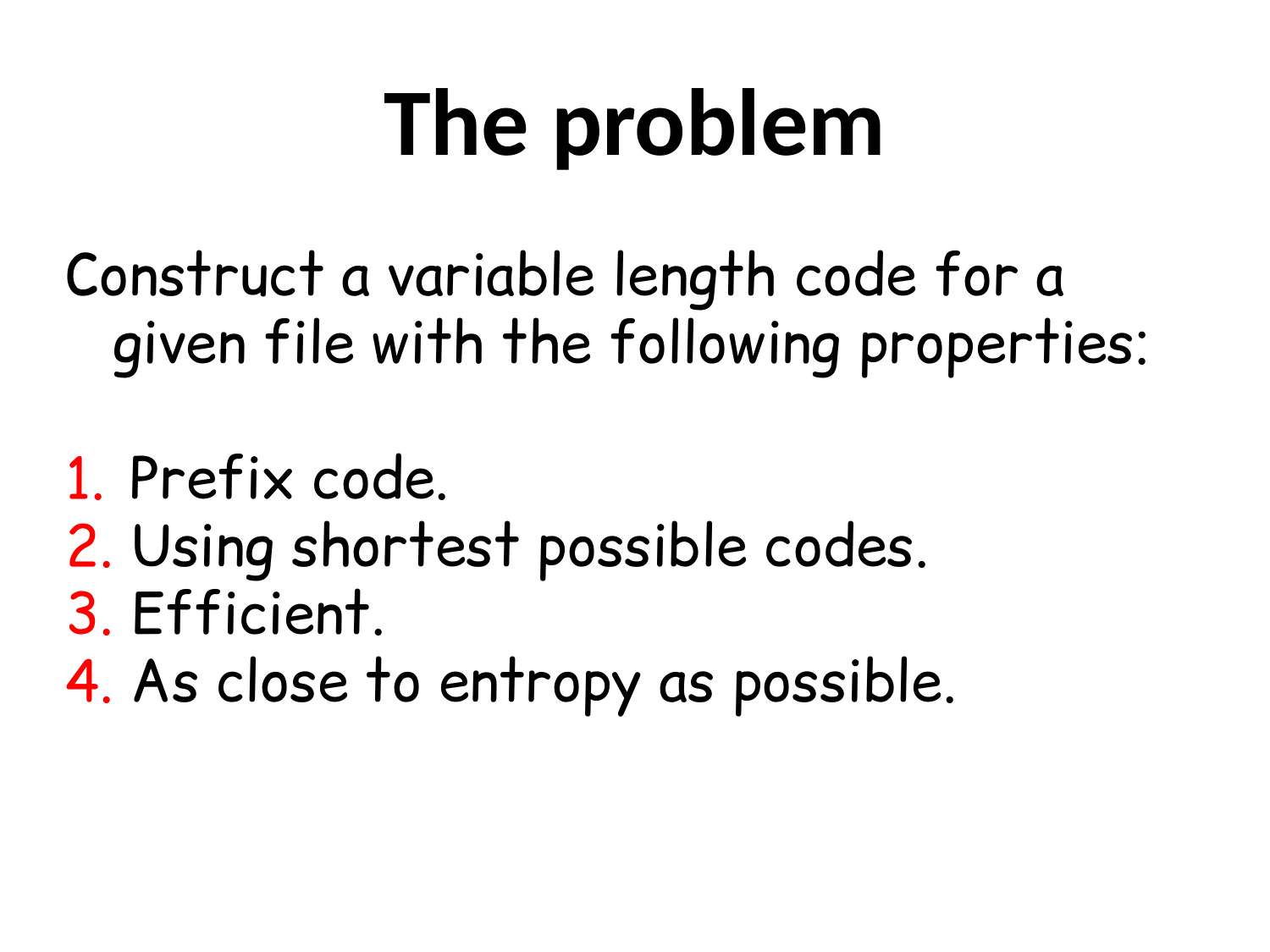

# The problem

Construct a variable length code for a given file with the following properties:

 Prefix code.
 Using shortest possible codes.
 Efficient.
 As close to entropy as possible.